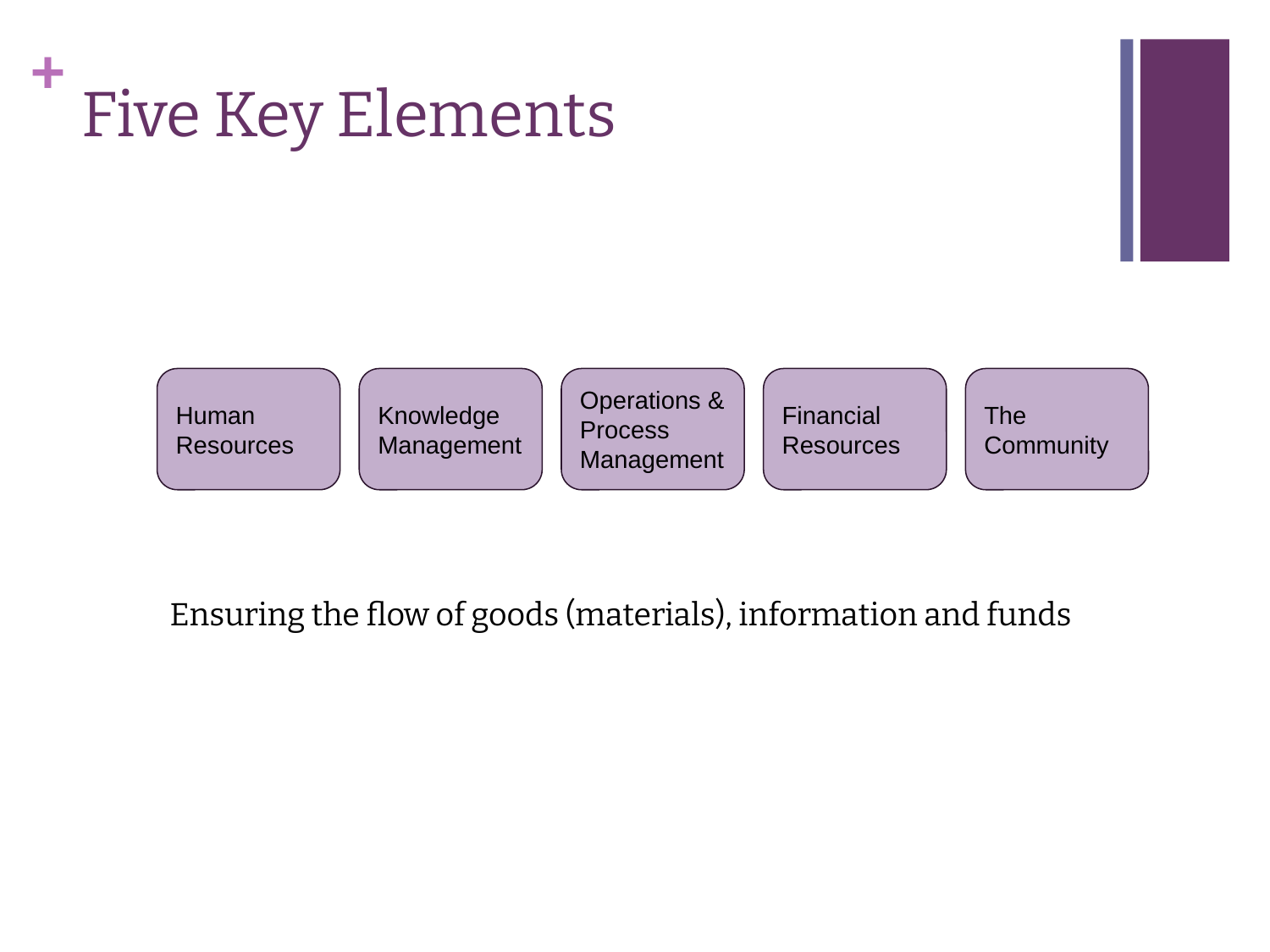

# Five Key Elements
Human Resources
Knowledge Management
Operations & Process Management
Financial Resources
The Community
Ensuring the flow of goods (materials), information and funds